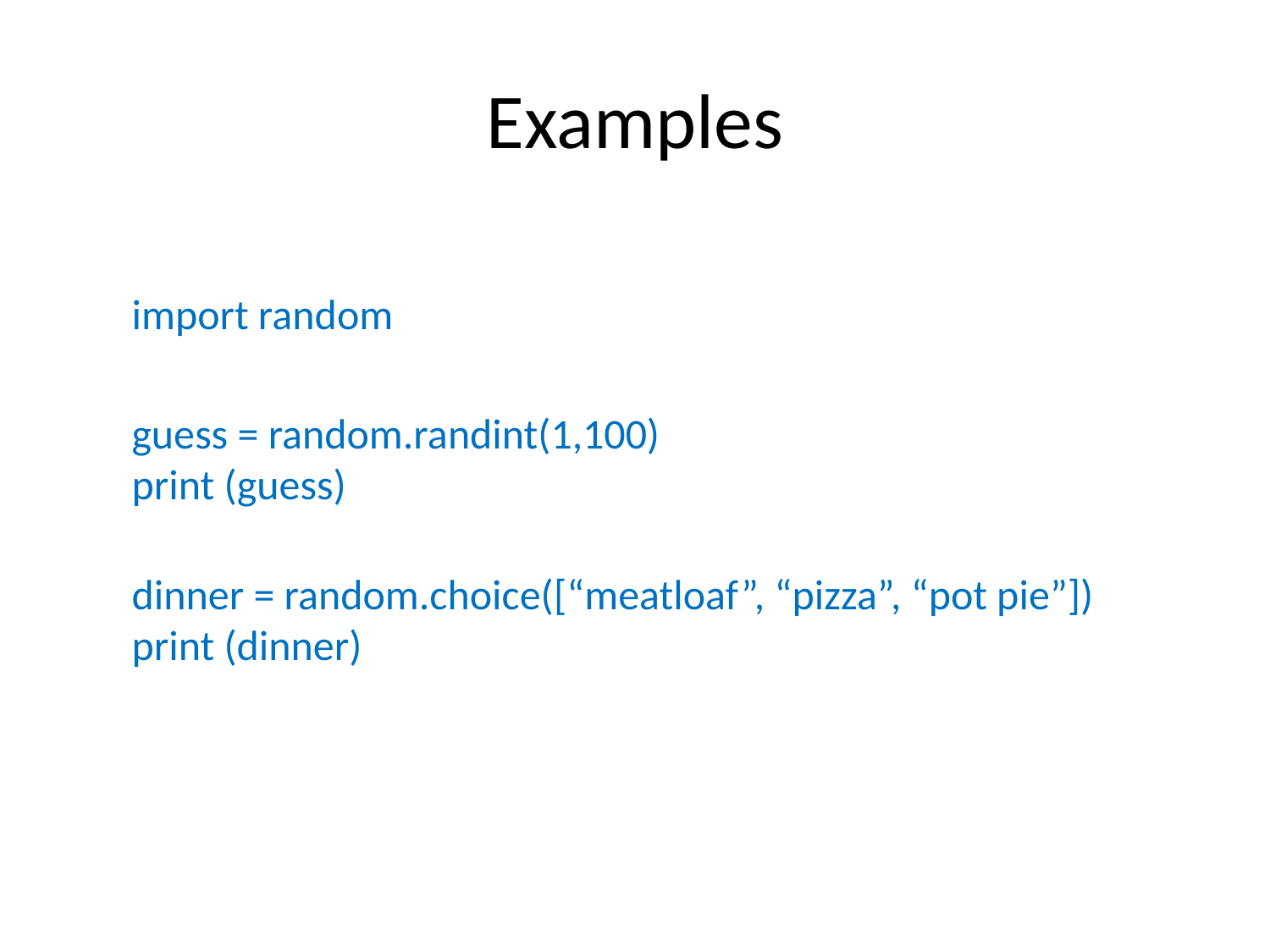

# Examples

import random

guess = random.randint(1,100)
print (guess)
dinner = random.choice([“meatloaf”, “pizza”, “pot pie”])
print (dinner)